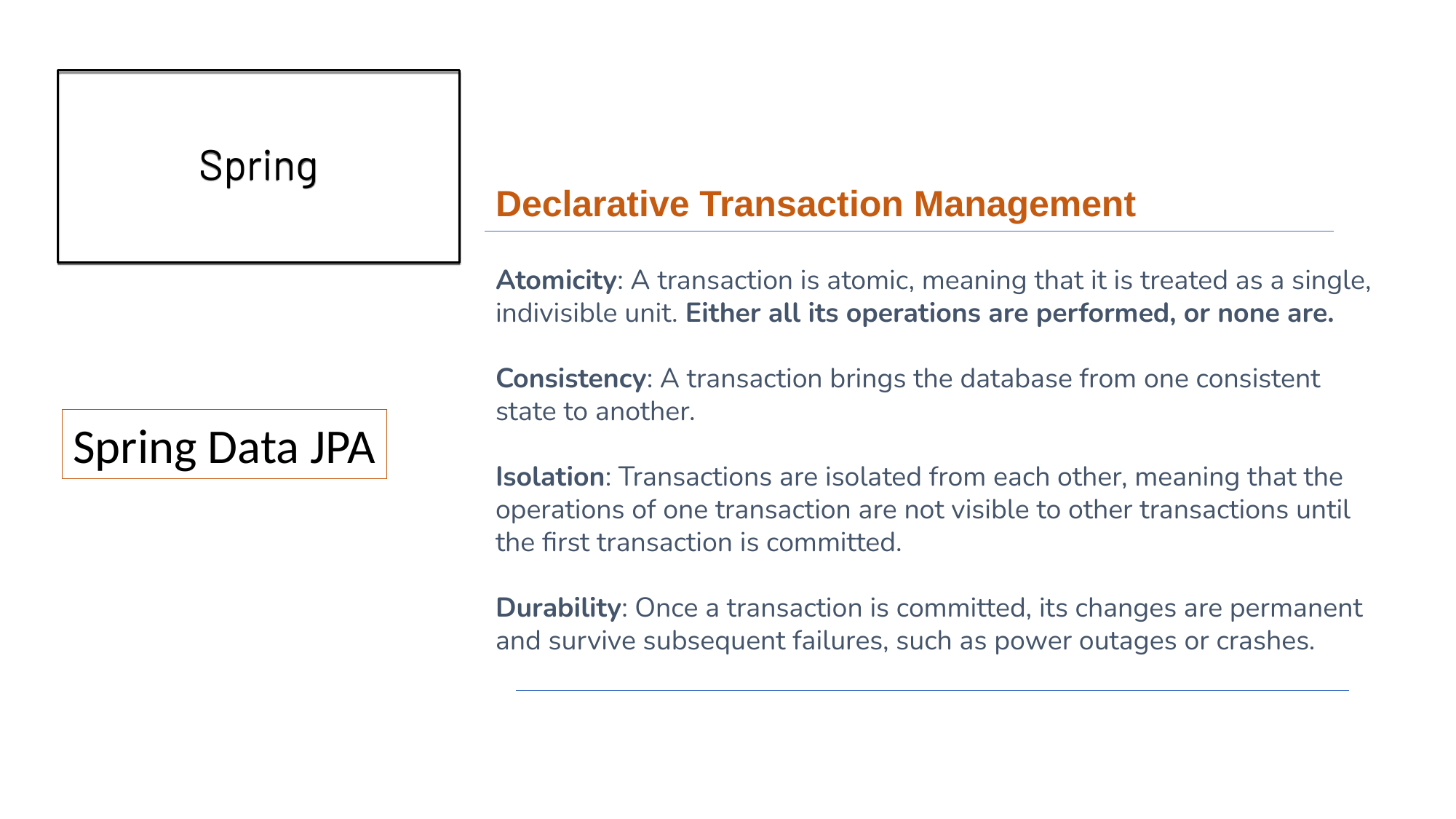

# Spring
Declarative Transaction Management
Atomicity: A transaction is atomic, meaning that it is treated as a single, indivisible unit. Either all its operations are performed, or none are.

Consistency: A transaction brings the database from one consistent state to another.

Isolation: Transactions are isolated from each other, meaning that the operations of one transaction are not visible to other transactions until the first transaction is committed.

Durability: Once a transaction is committed, its changes are permanent and survive subsequent failures, such as power outages or crashes.
Spring Data JPA